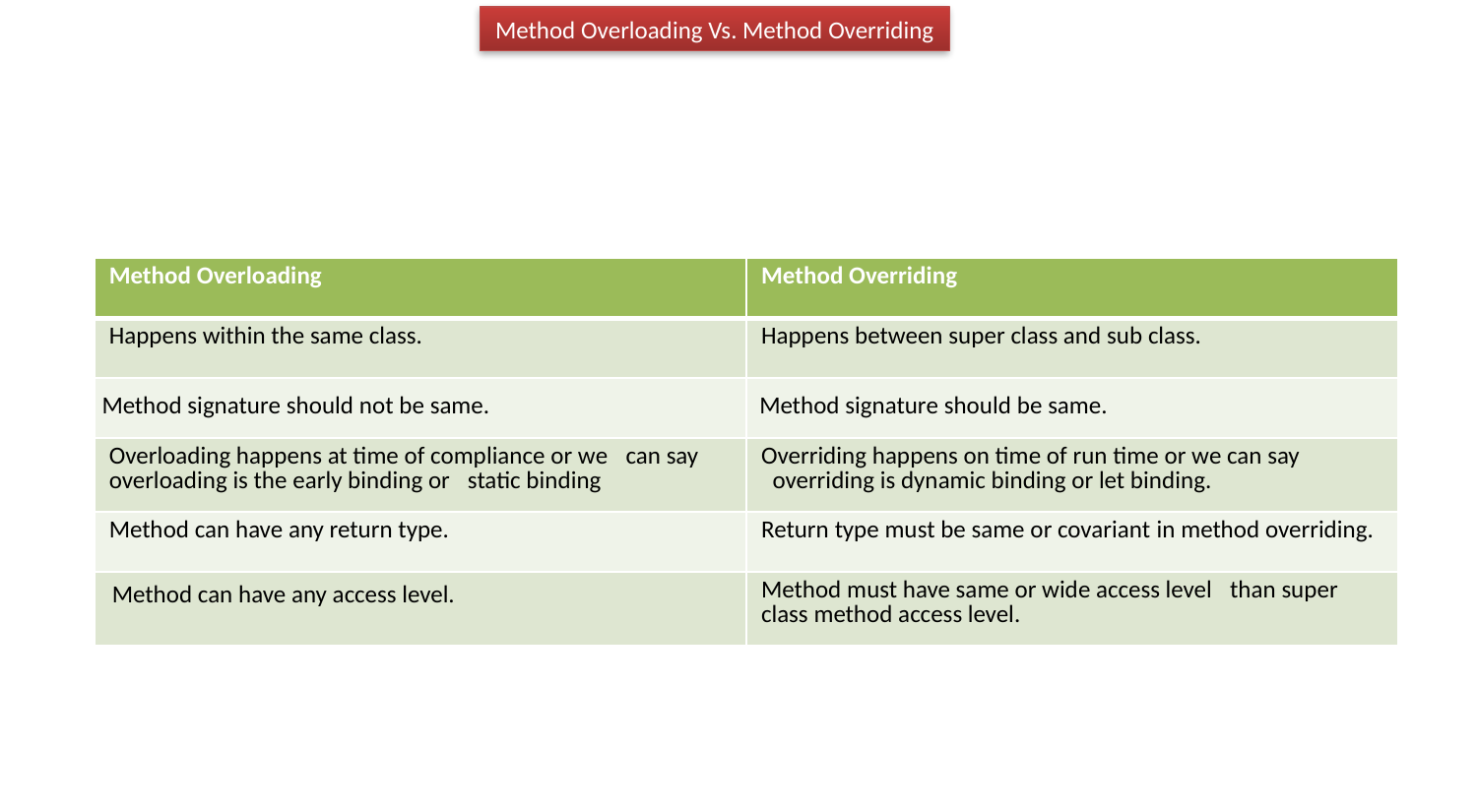

Method Overloading Vs. Method Overriding

| Method Overloading | Method Overriding |
| --- | --- |
| Happens within the same class. | Happens between super class and sub class. |
| Method signature should not be same. | Method signature should be same. |
| Overloading happens at time of compliance or we   can say overloading is the early binding or   static binding | Overriding happens on time of run time or we can say   overriding is dynamic binding or let binding. |
| Method can have any return type. | Return type must be same or covariant in method overriding. |
| Method can have any access level. | Method must have same or wide access level   than super class method access level. |